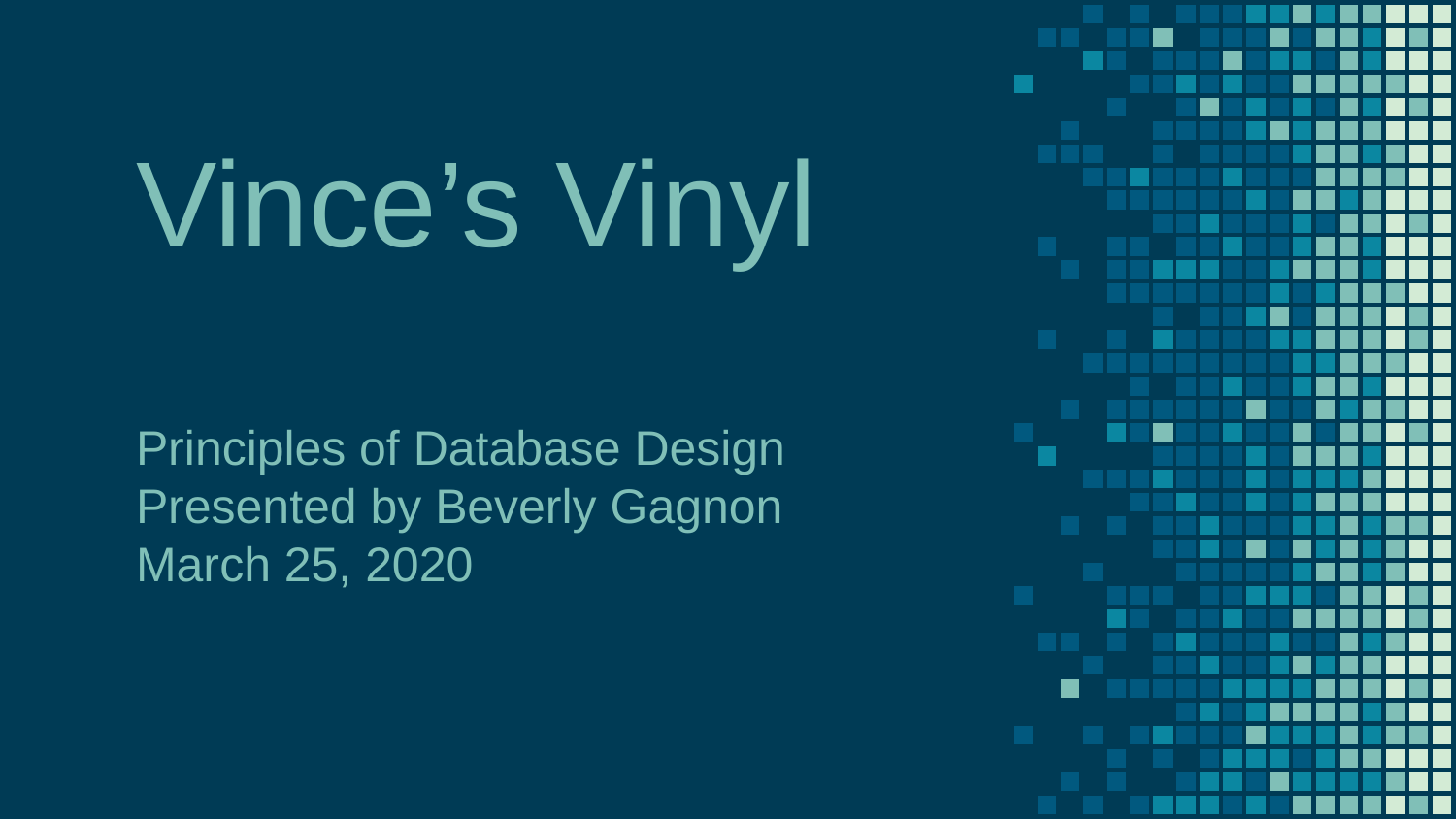

# Vince’s Vinyl Principles of Database Design Presented by Beverly Gagnon March 25, 2020